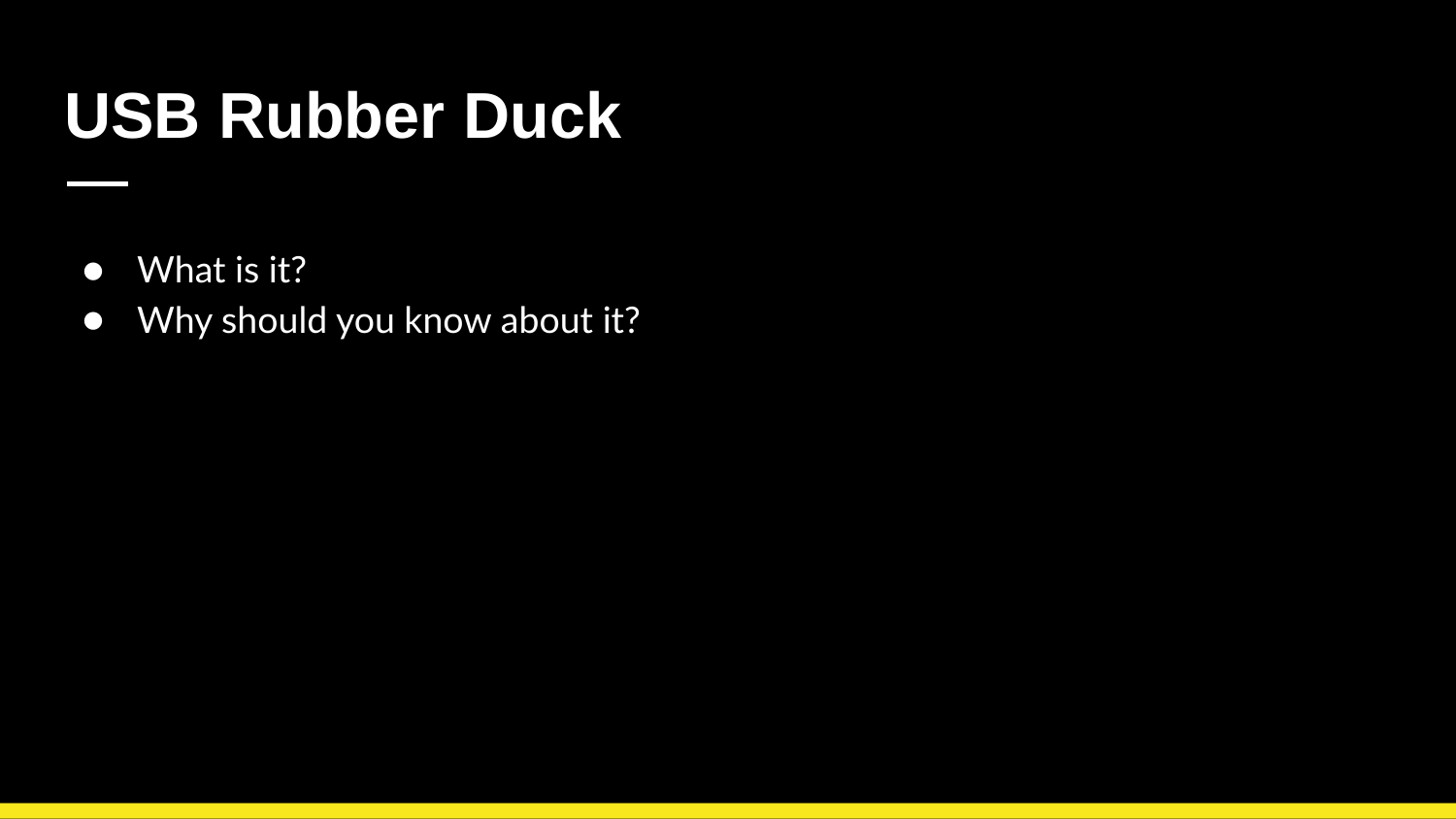

# USB Rubber Duck
What is it?
Why should you know about it?